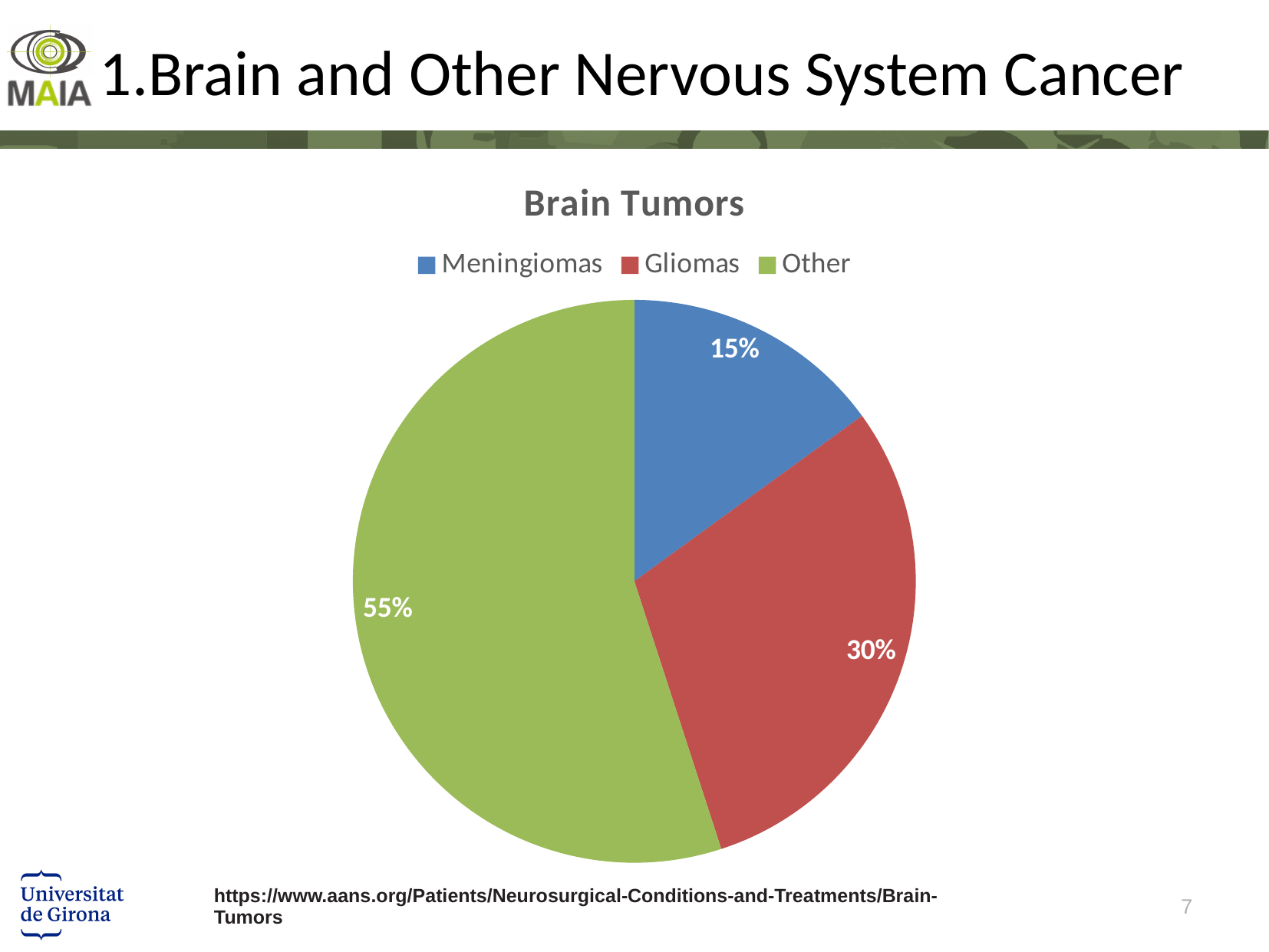

# 1.Brain and Other Nervous System Cancer

### Chart:

| Category | Brain Tumors |
|---|---|
| Meningiomas | 15.0 |
| Gliomas | 30.0 |
| Other | 55.0 |
https://www.aans.org/Patients/Neurosurgical-Conditions-and-Treatments/Brain-Tumors
7